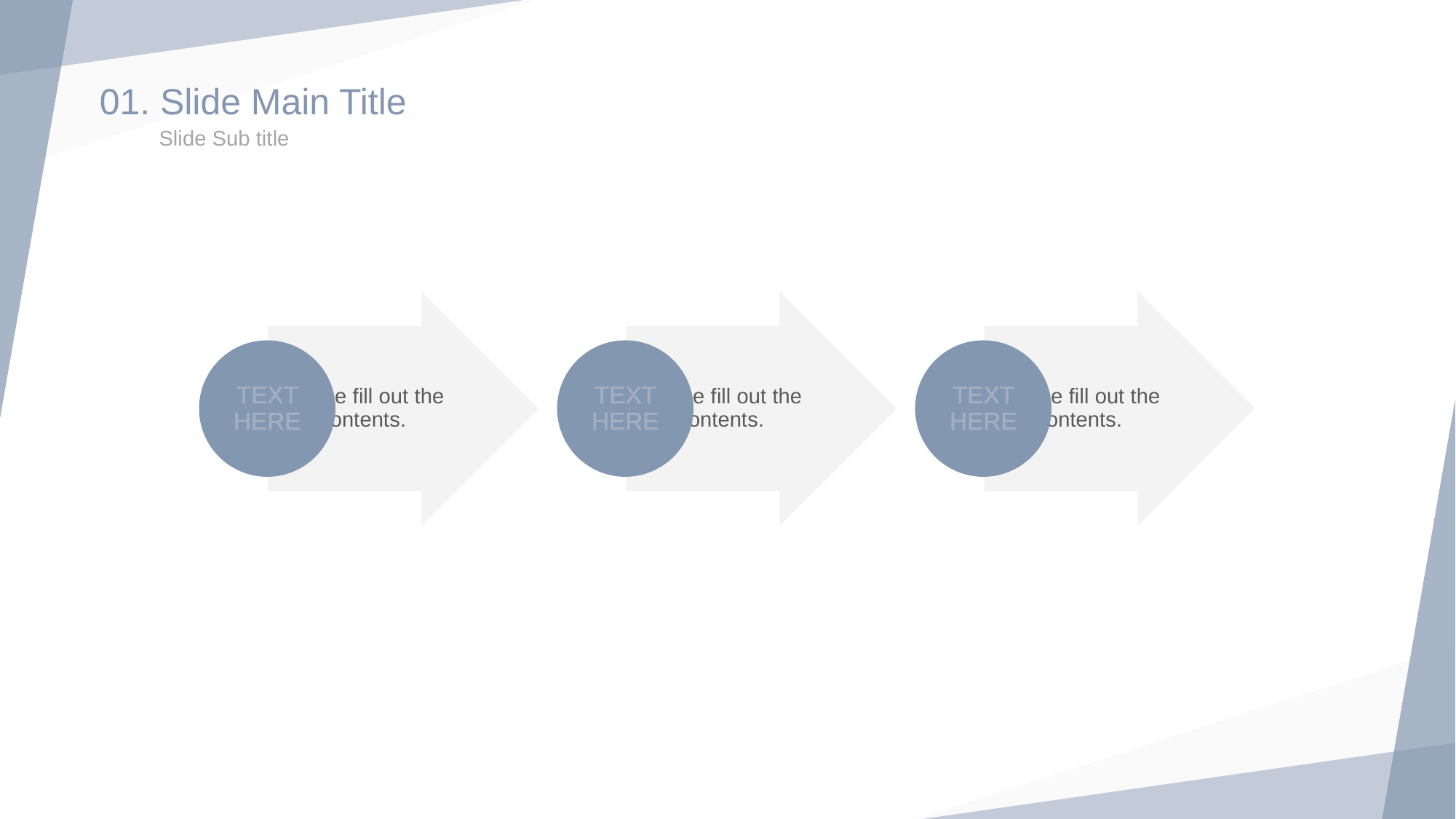

Please fill out the contents.
TEXT HERE
Please fill out the contents.
TEXT HERE
Please fill out the contents.
TEXT HERE
01. Slide Main Title
Slide Sub title